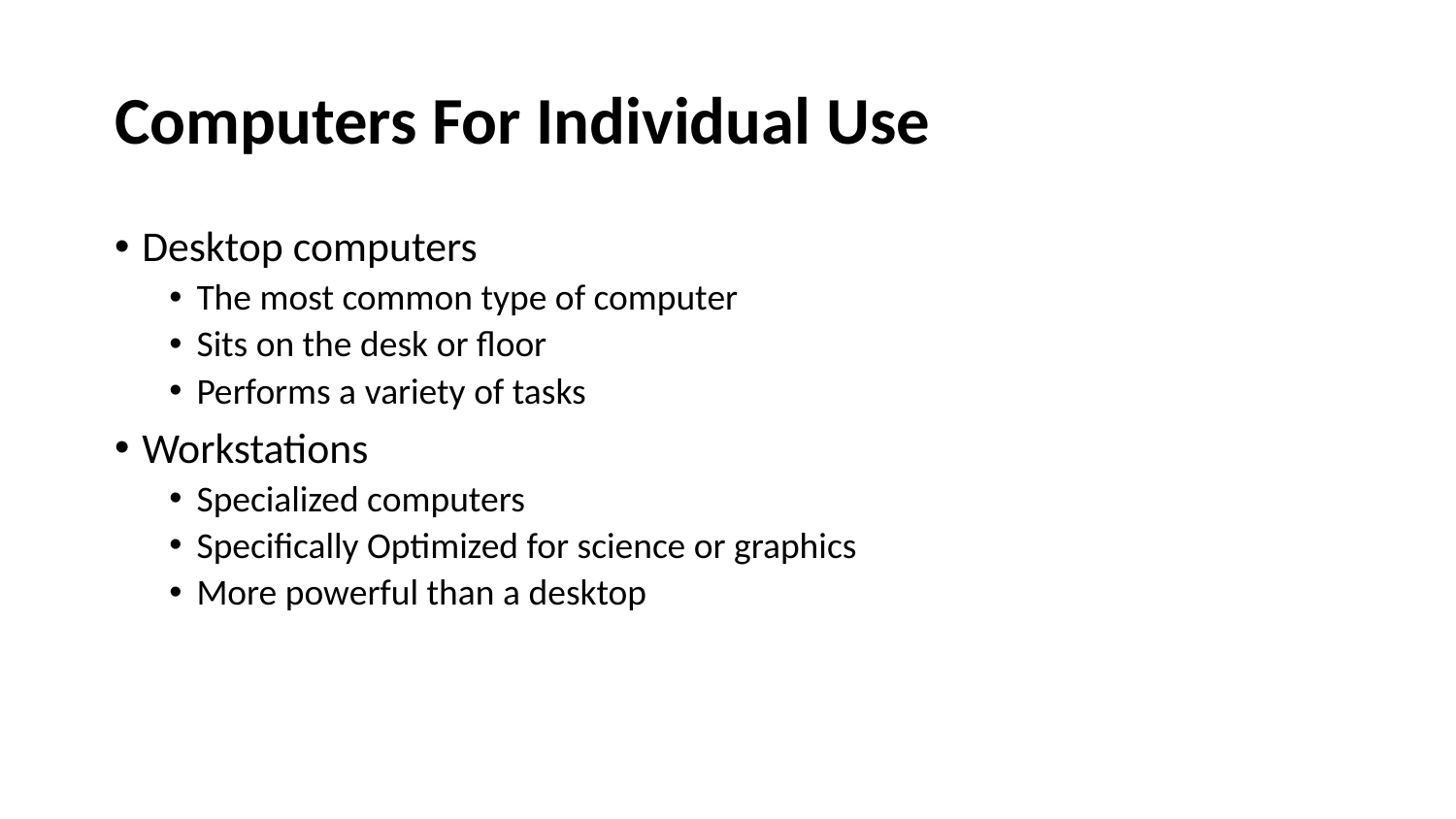

# Computers For Individual Use
Desktop computers
The most common type of computer
Sits on the desk or floor
Performs a variety of tasks
Workstations
Specialized computers
Specifically Optimized for science or graphics
More powerful than a desktop